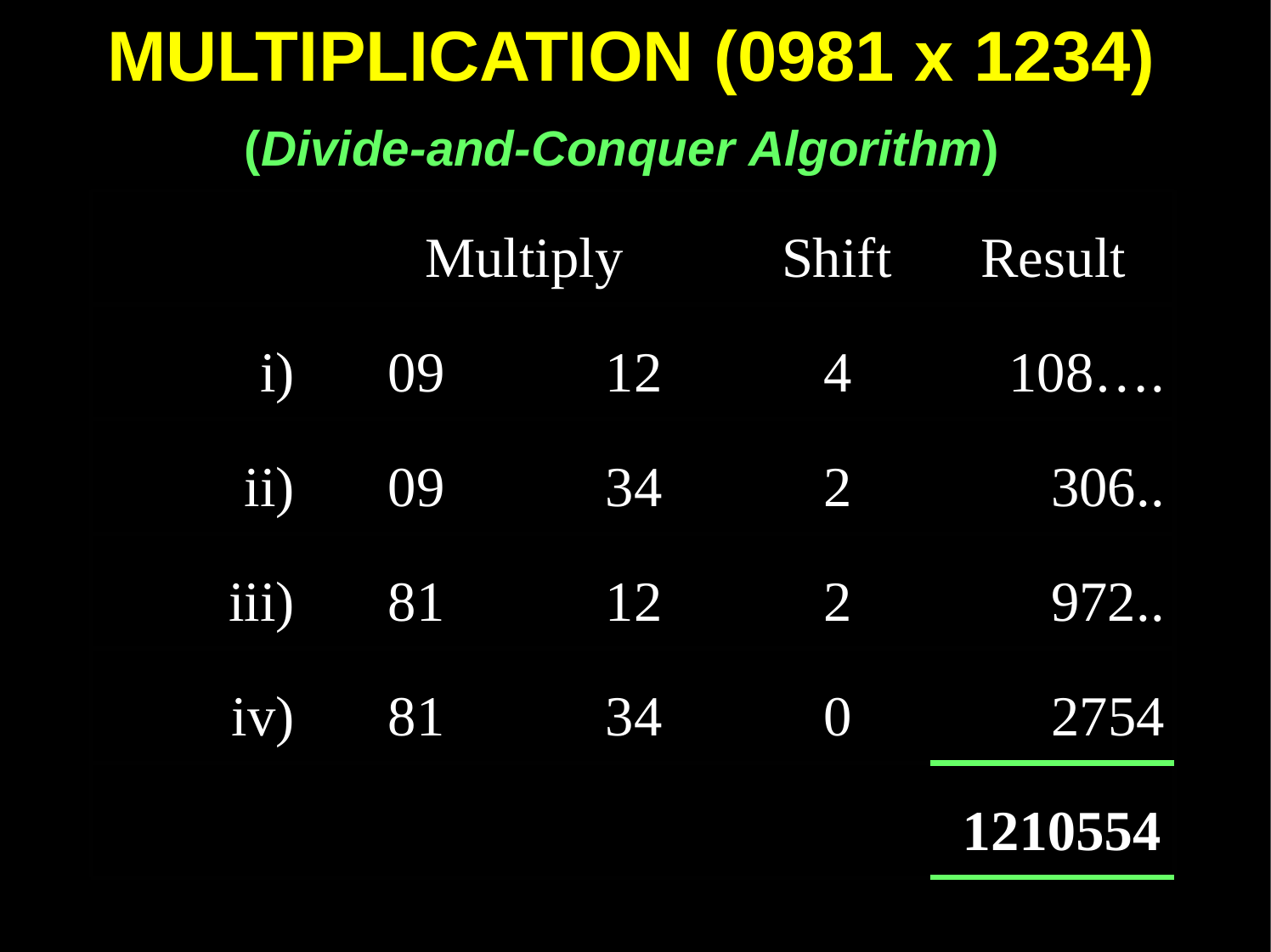

MULTIPLICATION (0981 x 1234)

(Divide-and-Conquer Algorithm)

Multiply           Shift      Result

i)      09           12           4           108….

ii)      09           34           2              306..

iii)      81           12           2              972..

iv)      81           34           0              2754

1210554